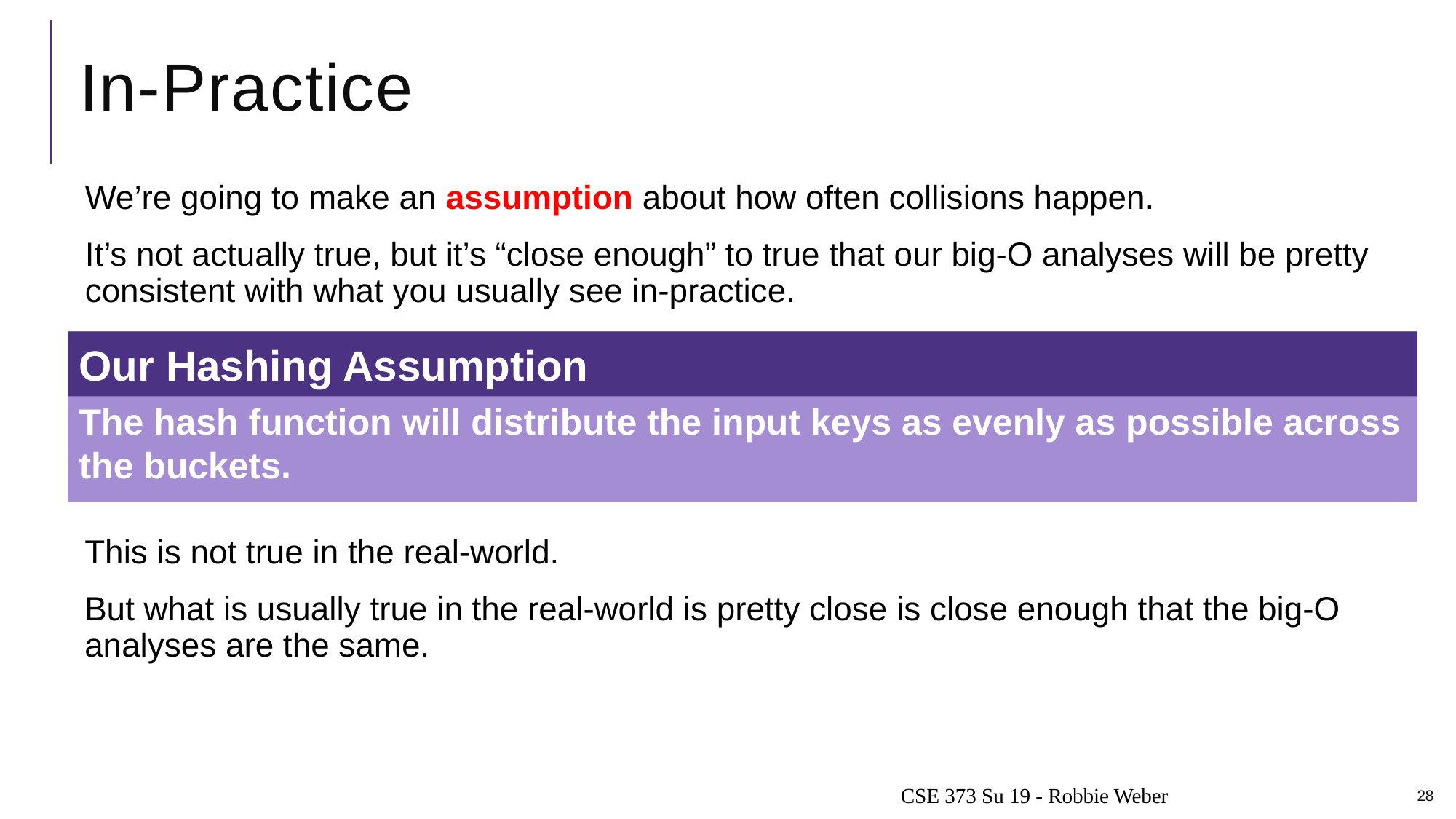

# In-Practice
We’re going to make an assumption about how often collisions happen.
It’s not actually true, but it’s “close enough” to true that our big-O analyses will be pretty consistent with what you usually see in-practice.

Our Hashing Assumption

The hash function will distribute the input keys as evenly as possible across the buckets.
This is not true in the real-world.
But what is usually true in the real-world is pretty close is close enough that the big-O analyses are the same.

CSE 373 Su 19 - Robbie Weber
28